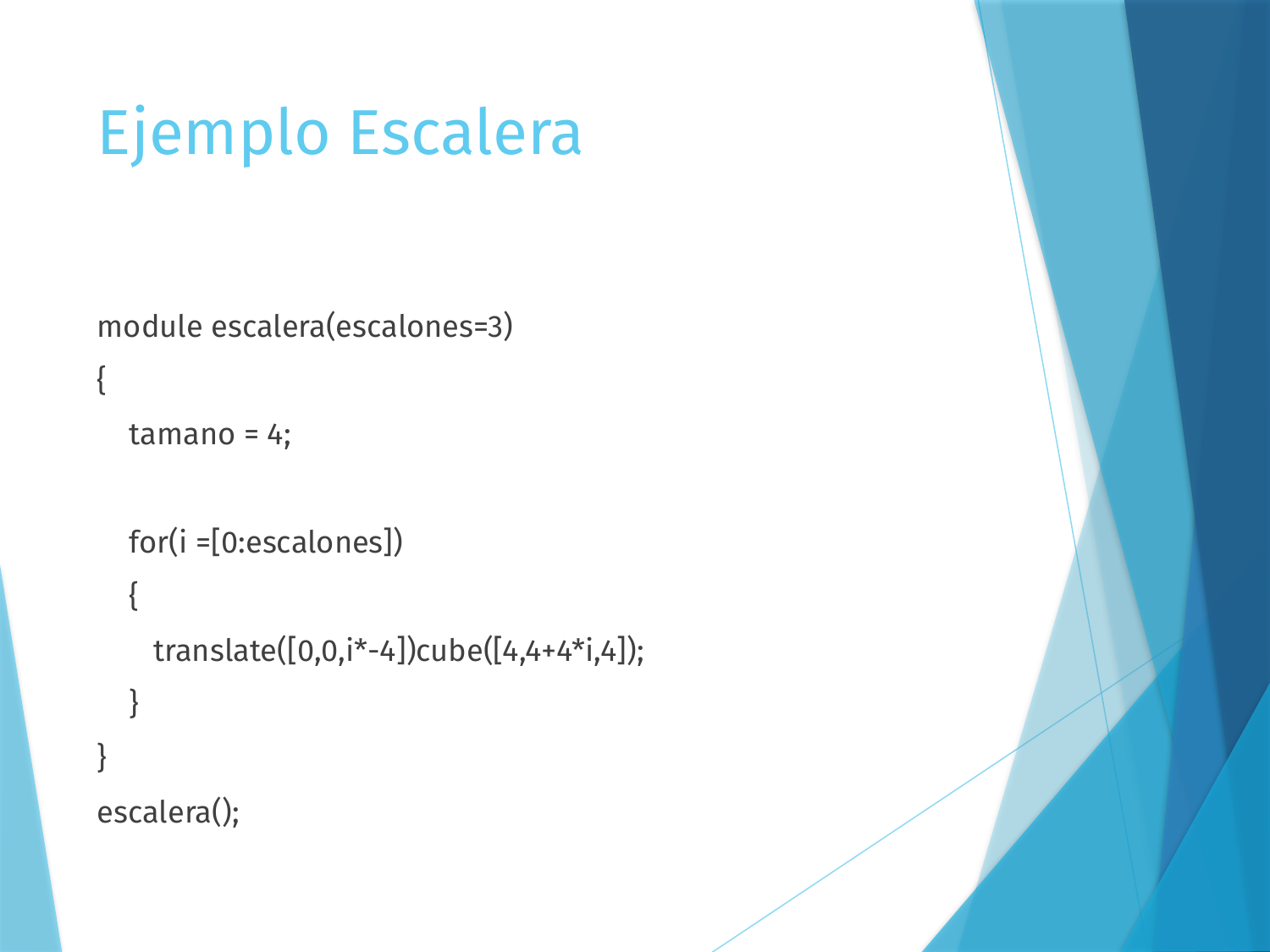

# Ejemplo Escalera
module escalera(escalones=3)
{
    tamano = 4;

    for(i =[0:escalones])
    {
       translate([0,0,i*-4])cube([4,4+4*i,4]);
    }
}
escalera();